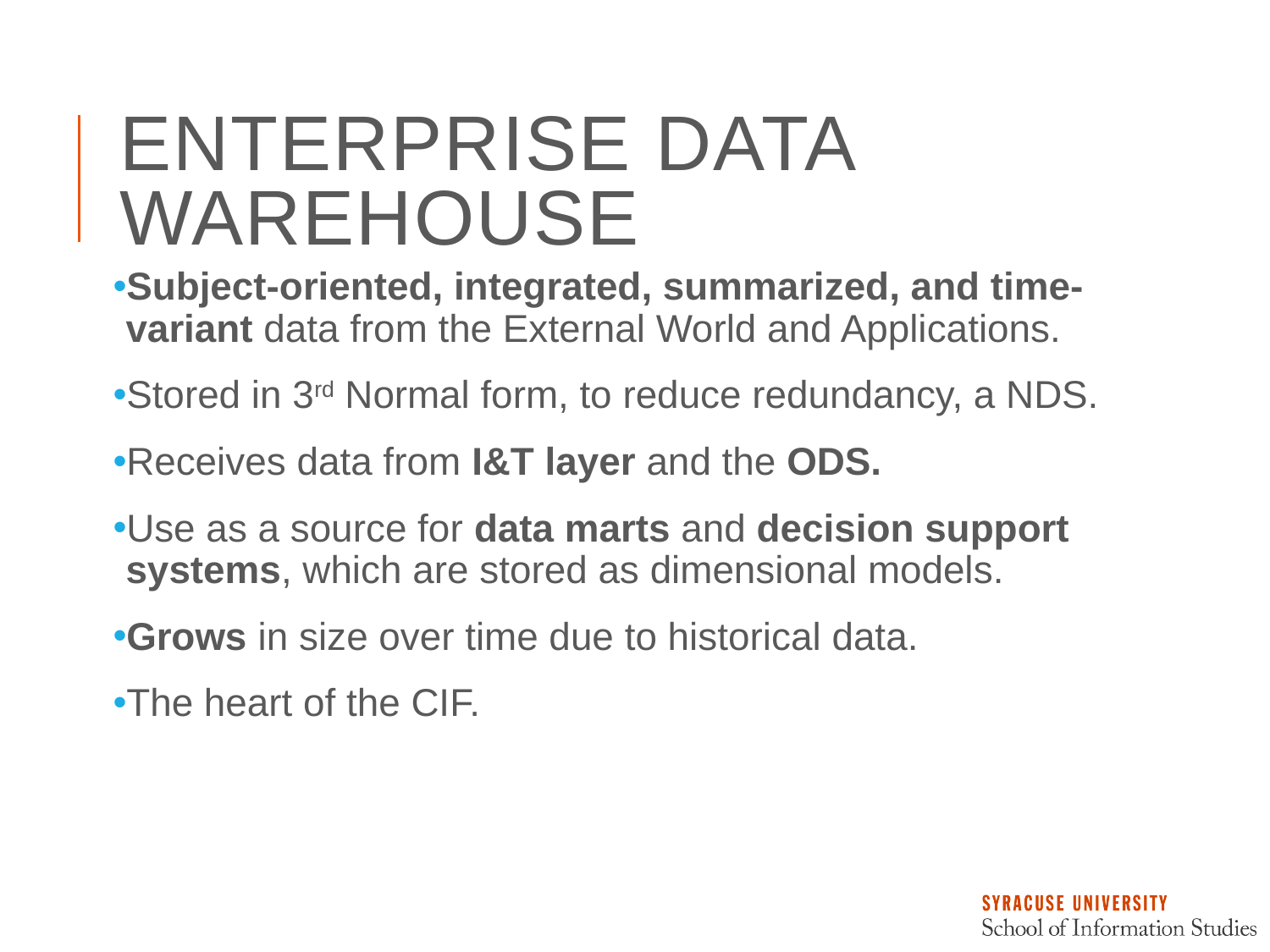

# Enterprise Data Warehouse
Subject-oriented, integrated, summarized, and time-variant data from the External World and Applications.
Stored in 3rd Normal form, to reduce redundancy, a NDS.
Receives data from I&T layer and the ODS.
Use as a source for data marts and decision support systems, which are stored as dimensional models.
Grows in size over time due to historical data.
The heart of the CIF.